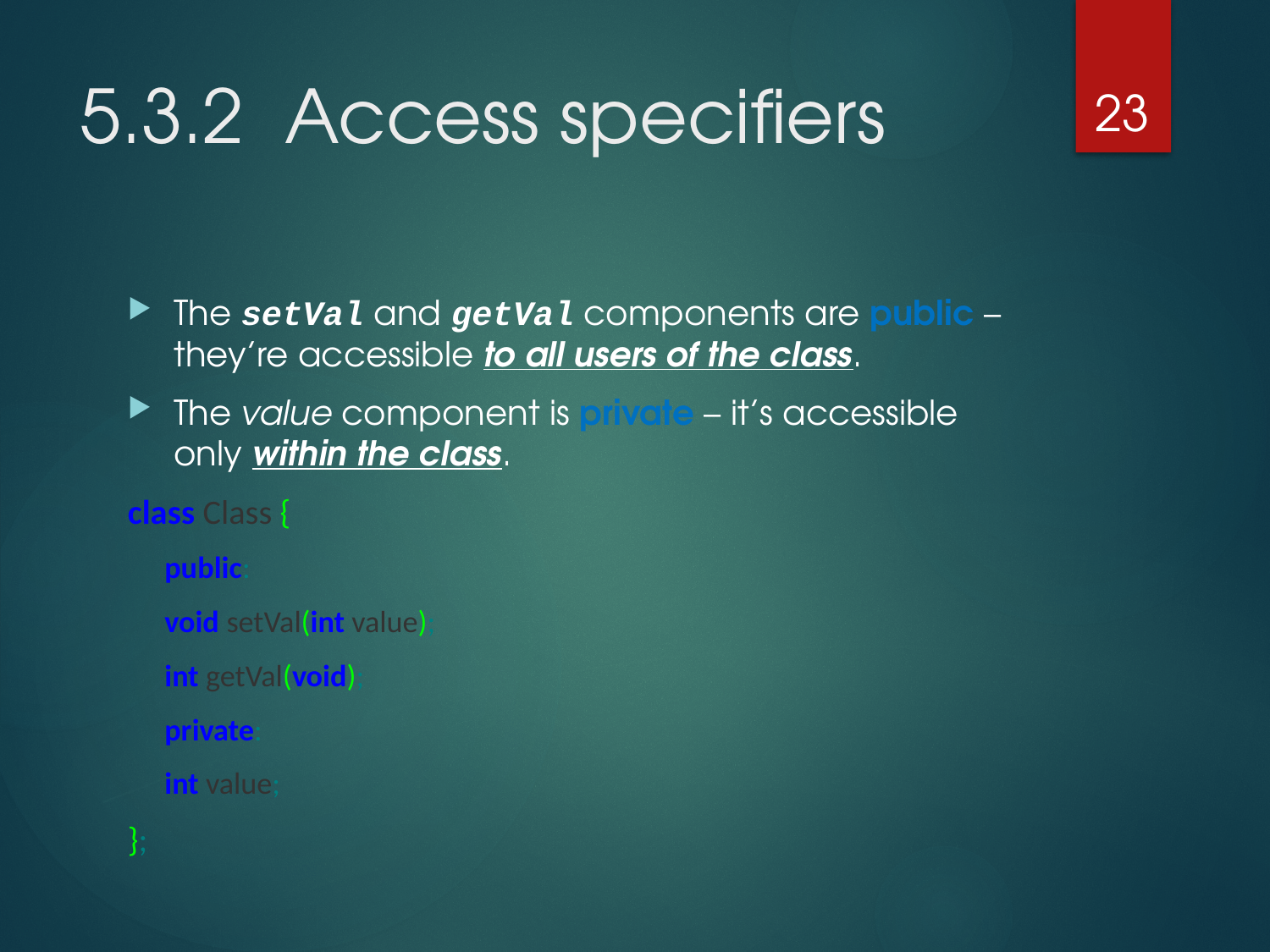

23
# 5.3.2  Access specifiers
The setVal and getVal components are public – they’re accessible to all users of the class.
The value component is private – it’s accessible only within the class.
class Class {
public:
	void setVal(int value);
	int getVal(void);
private:
	int value;
};